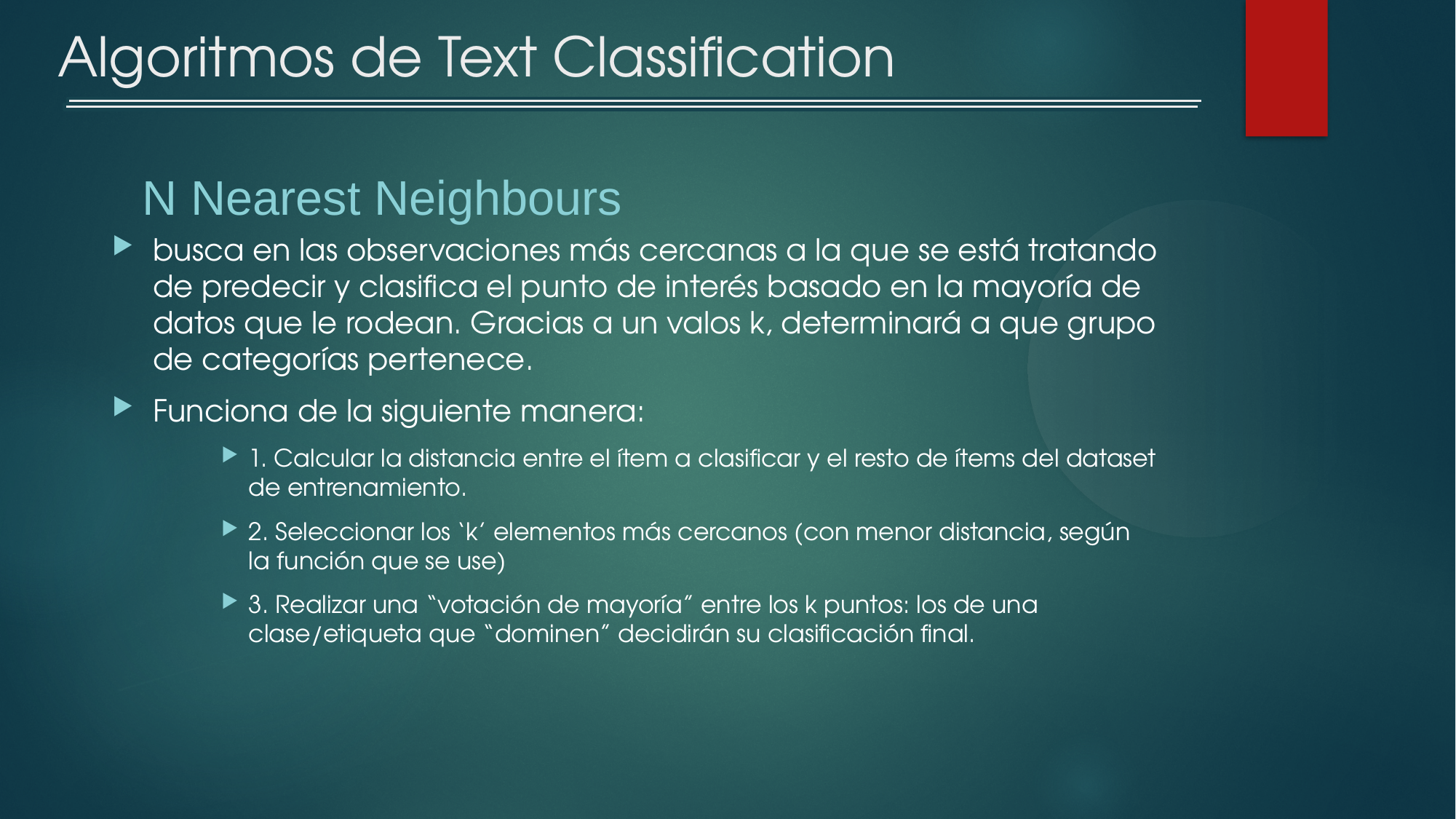

Algoritmos de Text Classification

N Nearest Neighbours
busca en las observaciones más cercanas a la que se está tratando de predecir y clasifica el punto de interés basado en la mayoría de datos que le rodean. Gracias a un valos k, determinará a que grupo de categorías pertenece.
Funciona de la siguiente manera:
1. Calcular la distancia entre el ítem a clasificar y el resto de ítems del dataset de entrenamiento.
2. Seleccionar los ‘k’ elementos más cercanos (con menor distancia, según la función que se use)
3. Realizar una “votación de mayoría” entre los k puntos: los de una clase/etiqueta que “dominen” decidirán su clasificación final.